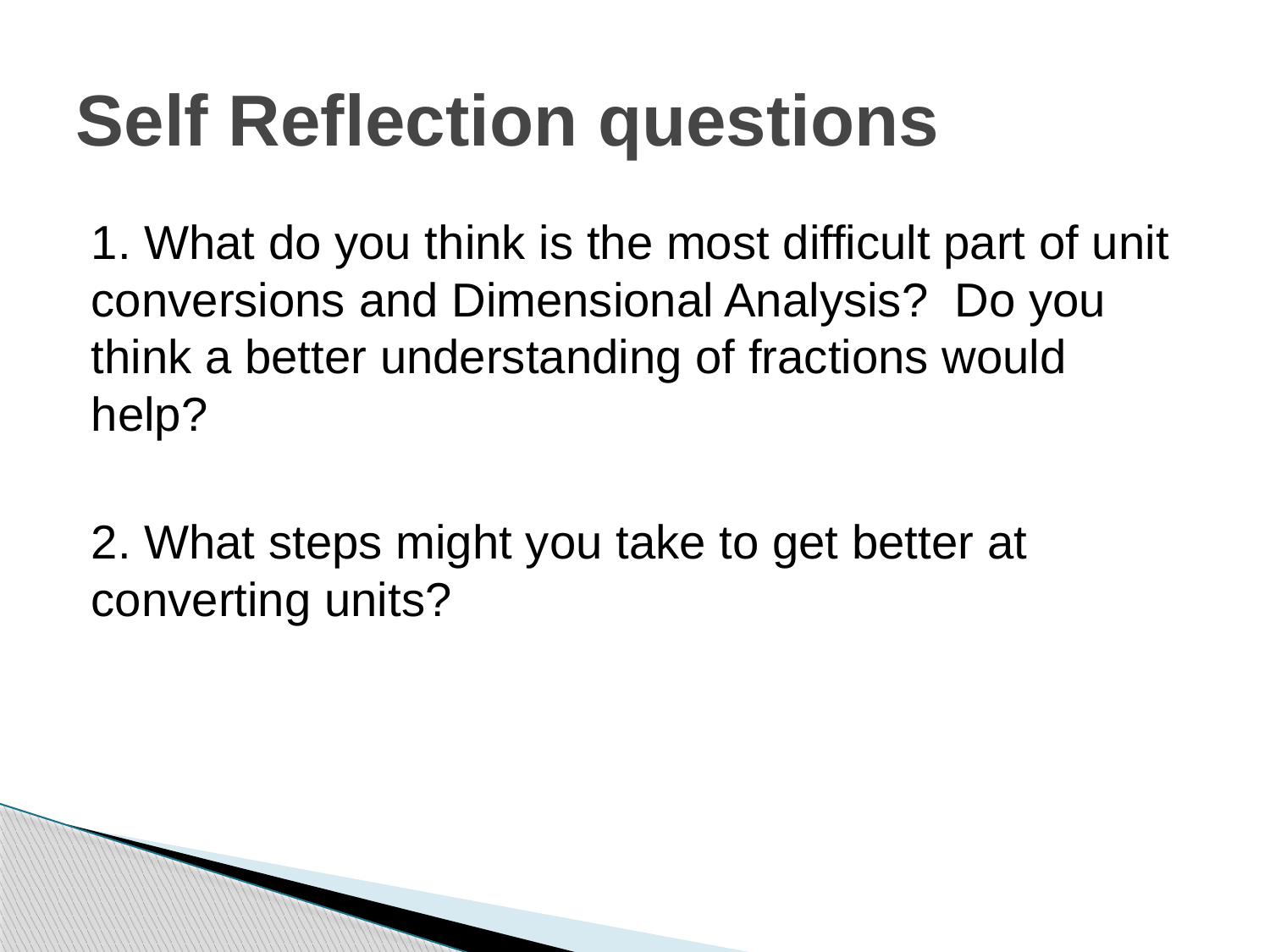

# Self Reflection questions
1. What do you think is the most difficult part of unit conversions and Dimensional Analysis?  Do you think a better understanding of fractions would help?

2. What steps might you take to get better at converting units?